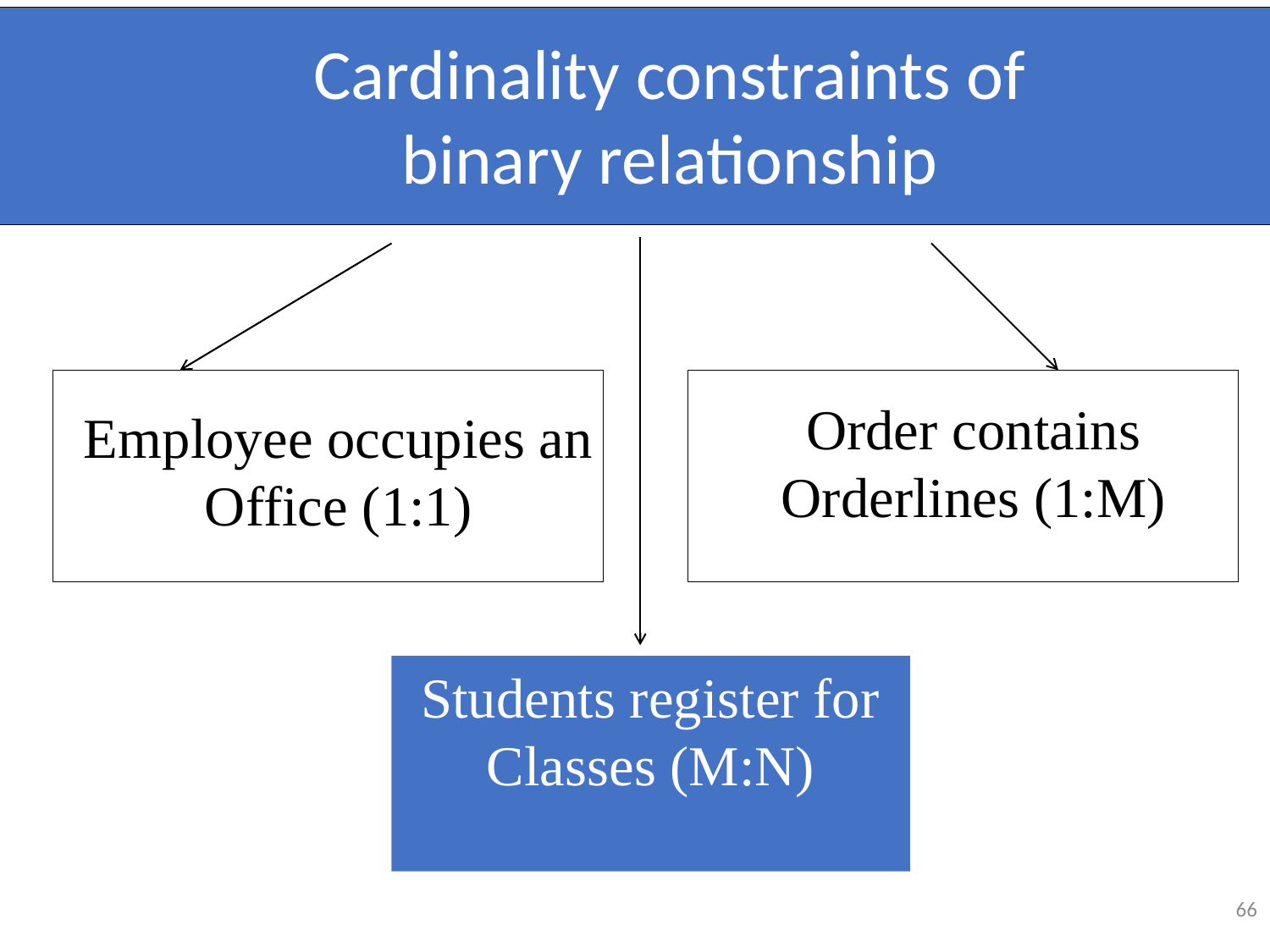

Cardinality constraints of binary relationship

Order contains Orderlines (1:M)

Employee occupies an Office (1:1)

Students register for Classes (M:N)

66